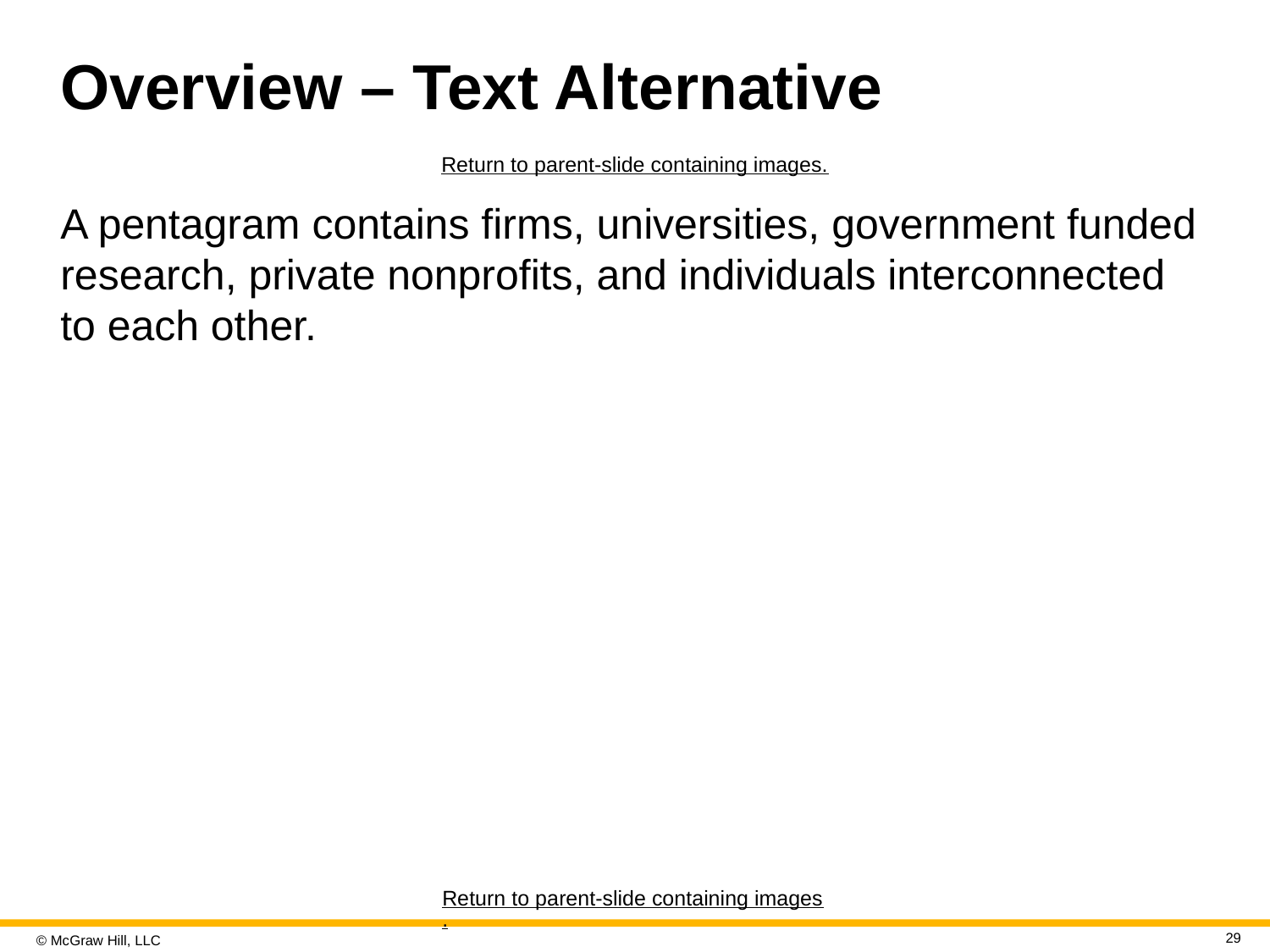

# Overview – Text Alternative
Return to parent-slide containing images.
A pentagram contains firms, universities, government funded research, private nonprofits, and individuals interconnected to each other.
Return to parent-slide containing images.
29